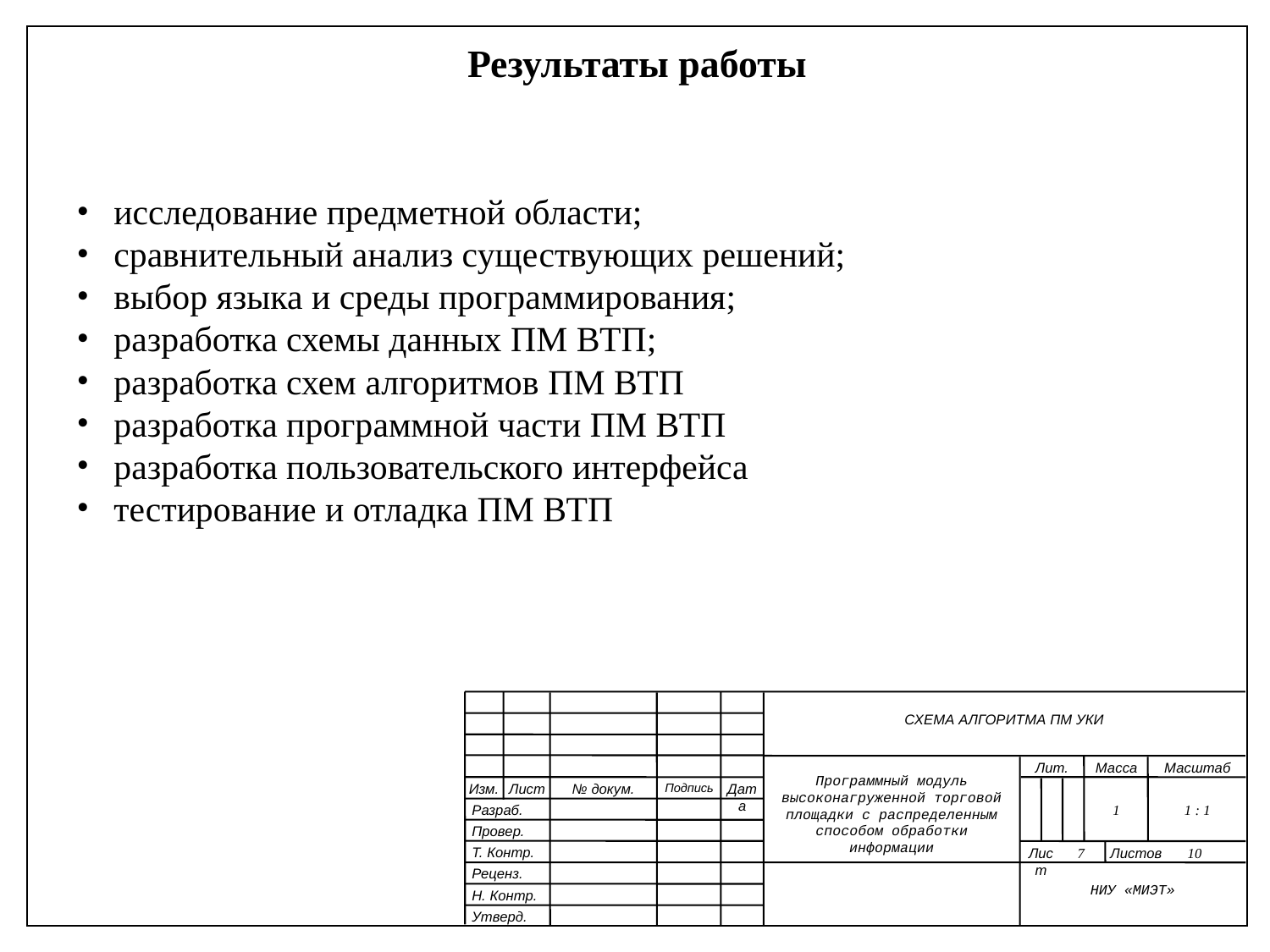

Результаты работы

исследование предметной области;
сравнительный анализ существующих решений;
выбор языка и среды программирования;
разработка схемы данных ПМ ВТП;
разработка схем алгоритмов ПМ ВТП
разработка программной части ПМ ВТП
разработка пользовательского интерфейса
тестирование и отладка ПМ ВТП

СХЕМА АЛГОРИТМА ПМ УКИ
Лит.
Масса
Масштаб
Программный модуль высоконагруженной торговой площадки с распределенным способом обработки информации
Изм.
Лист
№ докум.
Подпись
Дата
1
1 : 1
 Разраб.

 Провер.

 Т. Контр.
7
Лист
Листов
10
 Реценз.
НИУ «МИЭТ»
 Н. Контр.
 Утверд.